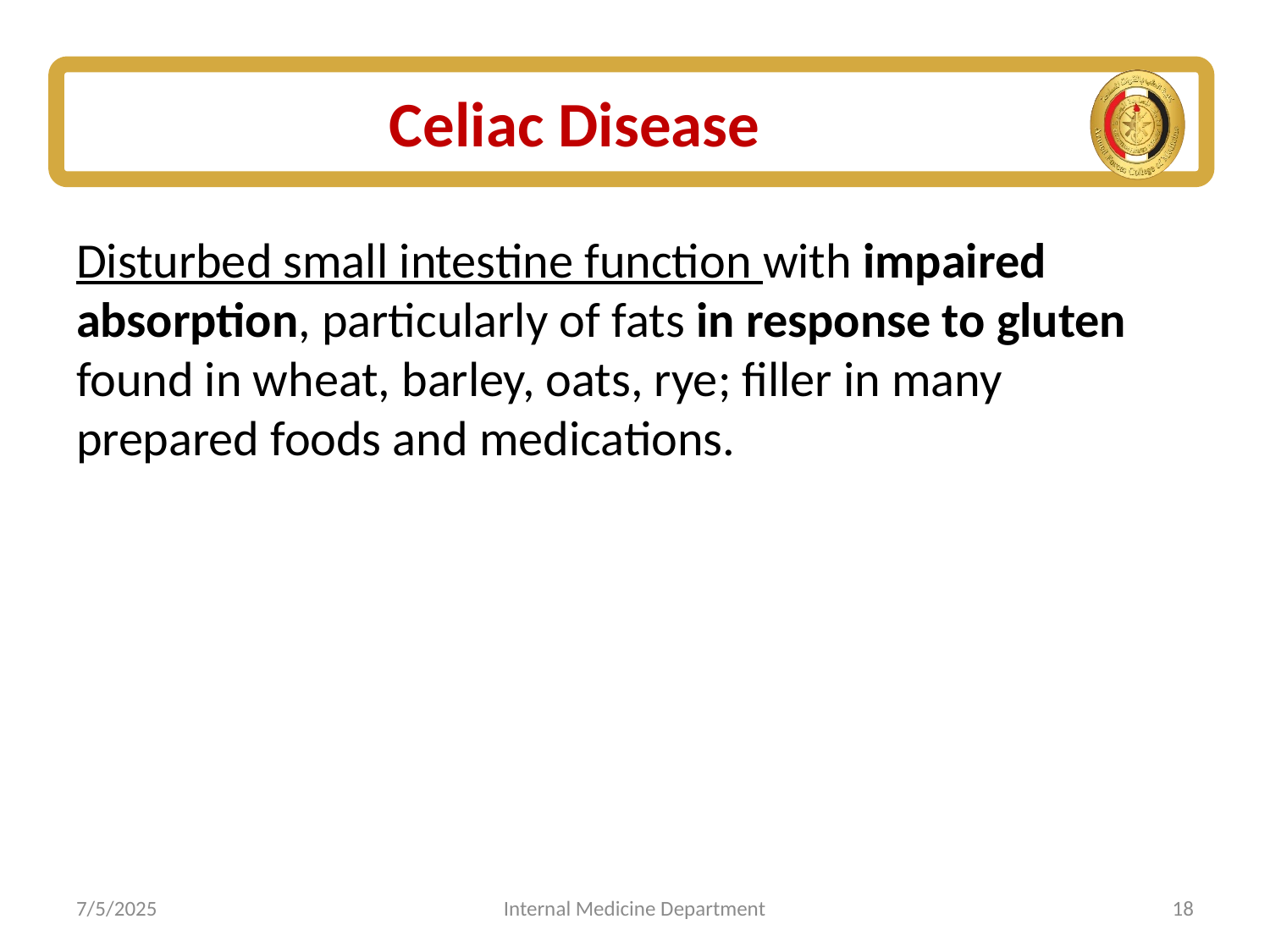

# Celiac Disease
Disturbed small intestine function with impaired absorption, particularly of fats in response to gluten found in wheat, barley, oats, rye; filler in many prepared foods and medications.

7/5/2025
Internal Medicine Department
18